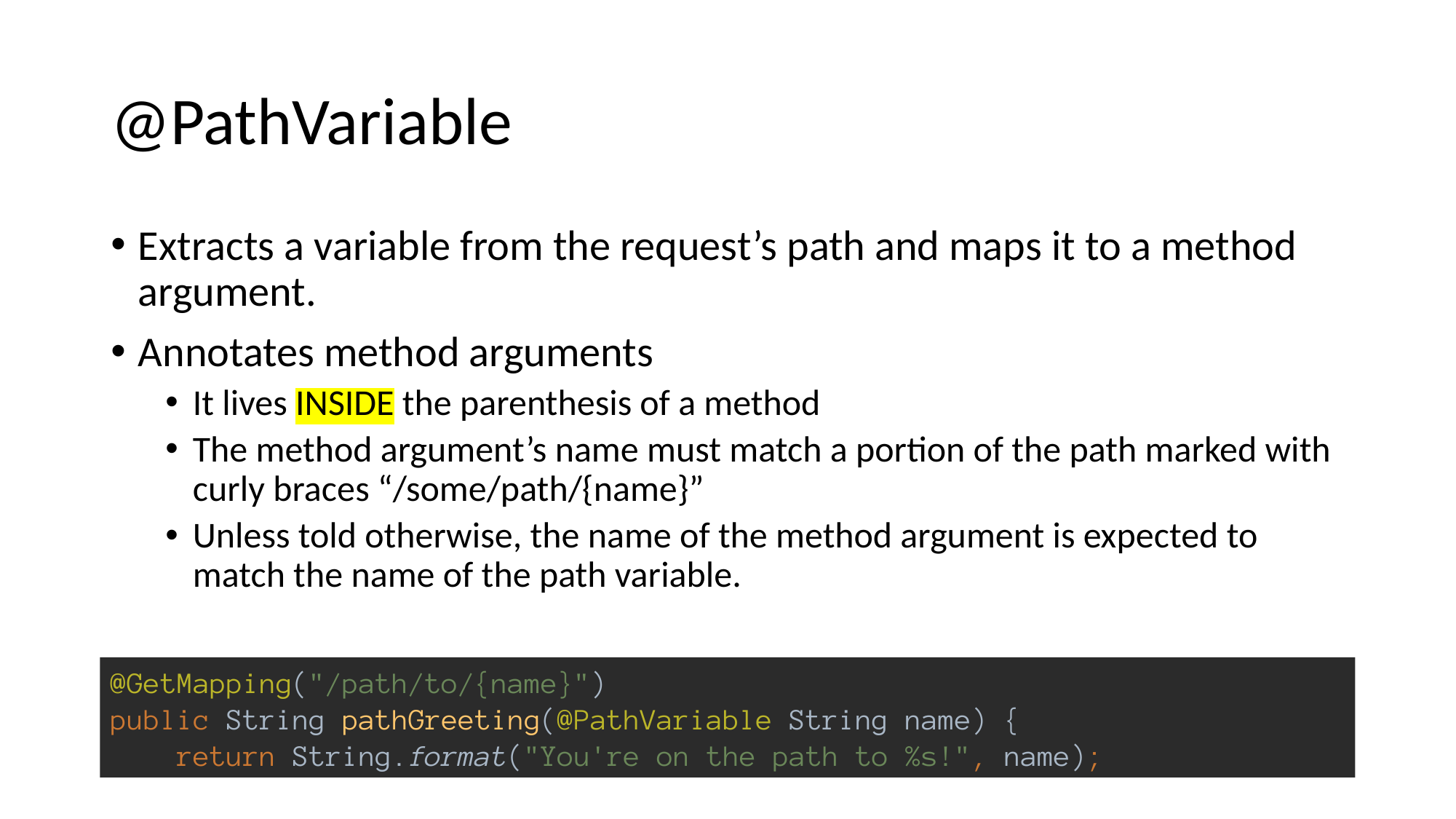

# @PathVariable
Extracts a variable from the request’s path and maps it to a method argument.
Annotates method arguments
It lives INSIDE the parenthesis of a method
The method argument’s name must match a portion of the path marked with curly braces “/some/path/{name}”
Unless told otherwise, the name of the method argument is expected to match the name of the path variable.

@GetMapping("/path/to/{name}")
public String pathGreeting(@PathVariable String name) {
    return String.format("You're on the path to %s!", name);